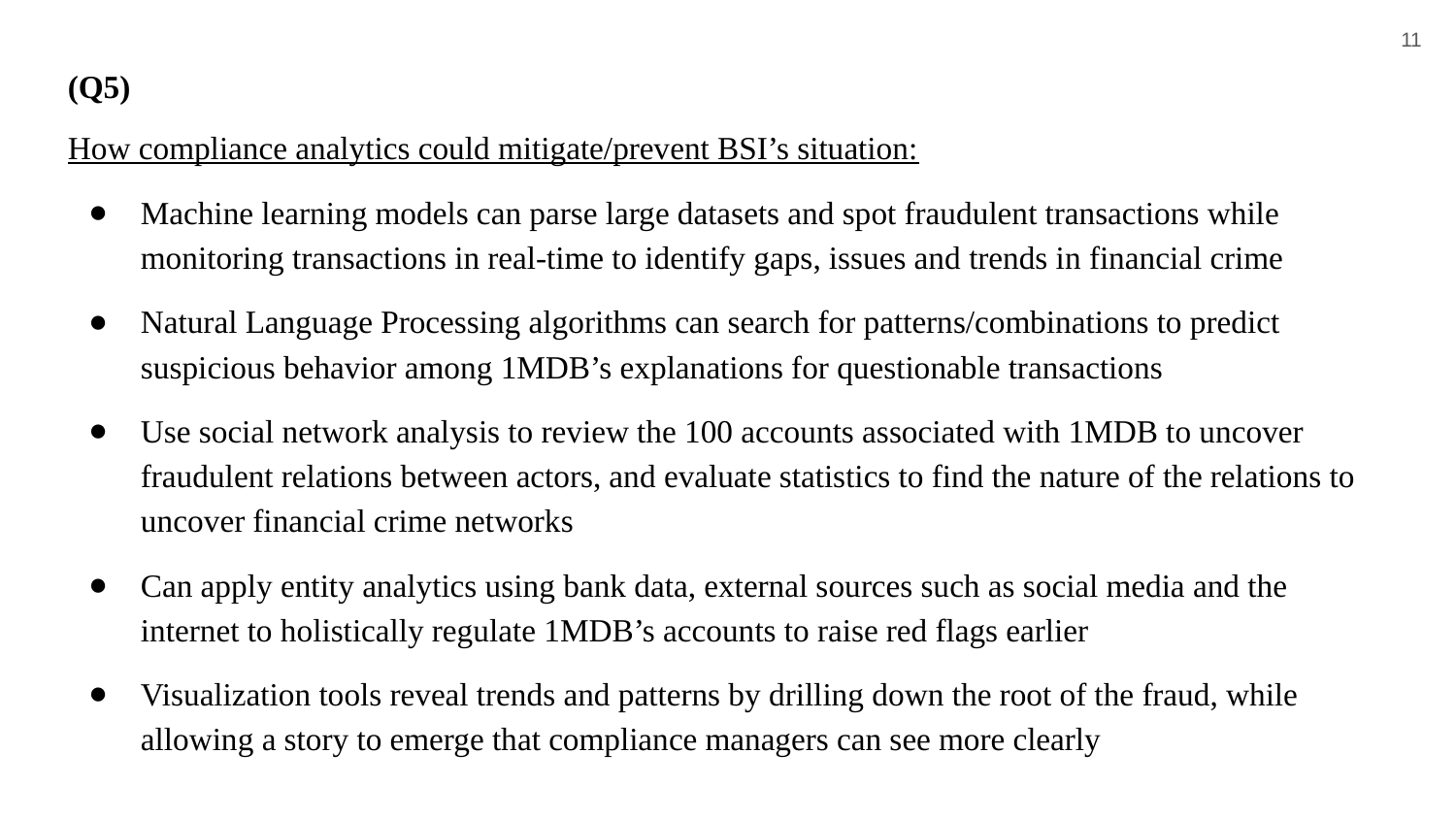

11
# (Q5)
How compliance analytics could mitigate/prevent BSI’s situation:
Machine learning models can parse large datasets and spot fraudulent transactions while monitoring transactions in real-time to identify gaps, issues and trends in financial crime
Natural Language Processing algorithms can search for patterns/combinations to predict suspicious behavior among 1MDB’s explanations for questionable transactions
Use social network analysis to review the 100 accounts associated with 1MDB to uncover fraudulent relations between actors, and evaluate statistics to find the nature of the relations to uncover financial crime networks
Can apply entity analytics using bank data, external sources such as social media and the internet to holistically regulate 1MDB’s accounts to raise red flags earlier
Visualization tools reveal trends and patterns by drilling down the root of the fraud, while allowing a story to emerge that compliance managers can see more clearly